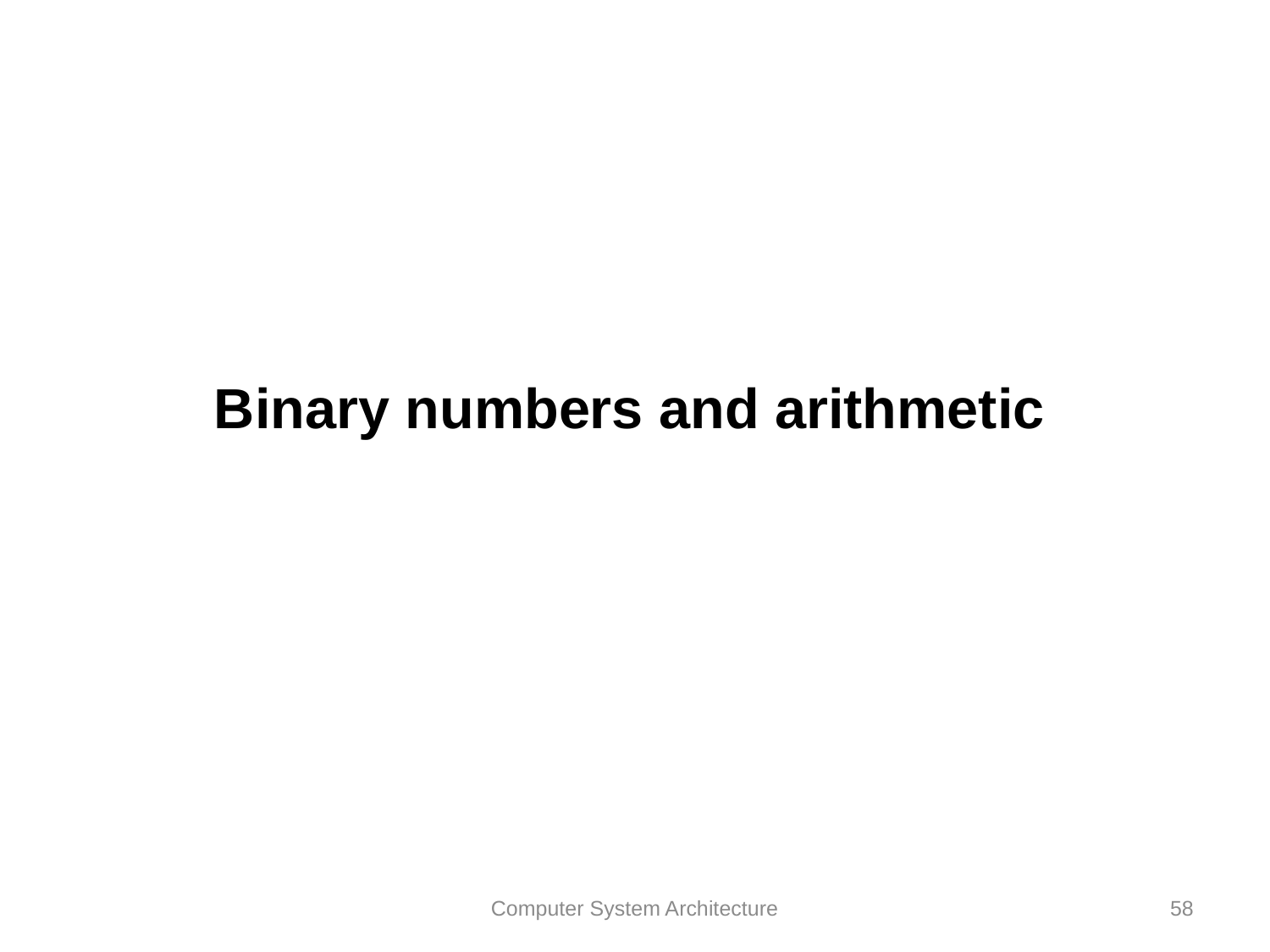

Binary numbers and arithmetic
Computer System Architecture
58